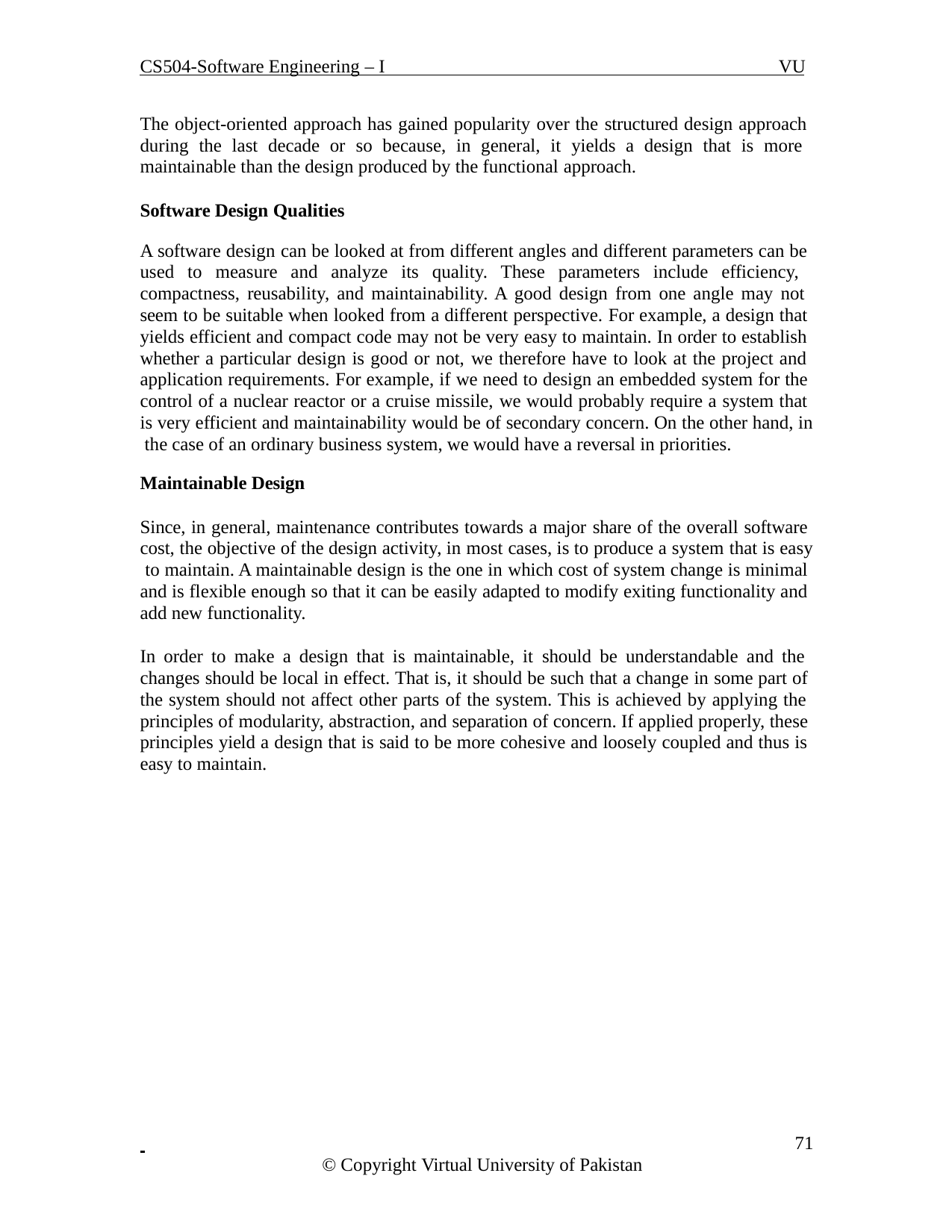

CS504-Software Engineering – I	VU

The object-oriented approach has gained popularity over the structured design approach  during the last decade or so because, in general, it yields a design that is more  maintainable than the design produced by the functional approach.

Software Design Qualities

A software design can be looked at from different angles and different parameters can be  used to measure and analyze its quality. These parameters include efficiency,  compactness, reusability, and maintainability. A good design from one angle may not  seem to be suitable when looked from a different perspective. For example, a design that  yields efficient and compact code may not be very easy to maintain. In order to establish  whether a particular design is good or not, we therefore have to look at the project and  application requirements. For example, if we need to design an embedded system for the  control of a nuclear reactor or a cruise missile, we would probably require a system that  is very efficient and maintainability would be of secondary concern. On the other hand, in  the case of an ordinary business system, we would have a reversal in priorities.
Maintainable Design

Since, in general, maintenance contributes towards a major share of the overall software  cost, the objective of the design activity, in most cases, is to produce a system that is easy  to maintain. A maintainable design is the one in which cost of system change is minimal  and is flexible enough so that it can be easily adapted to modify exiting functionality and  add new functionality.

In order to make a design that is maintainable, it should be understandable and the  changes should be local in effect. That is, it should be such that a change in some part of  the system should not affect other parts of the system. This is achieved by applying the  principles of modularity, abstraction, and separation of concern. If applied properly, these  principles yield a design that is said to be more cohesive and loosely coupled and thus is  easy to maintain.

 	  71
© Copyright Virtual University of Pakistan